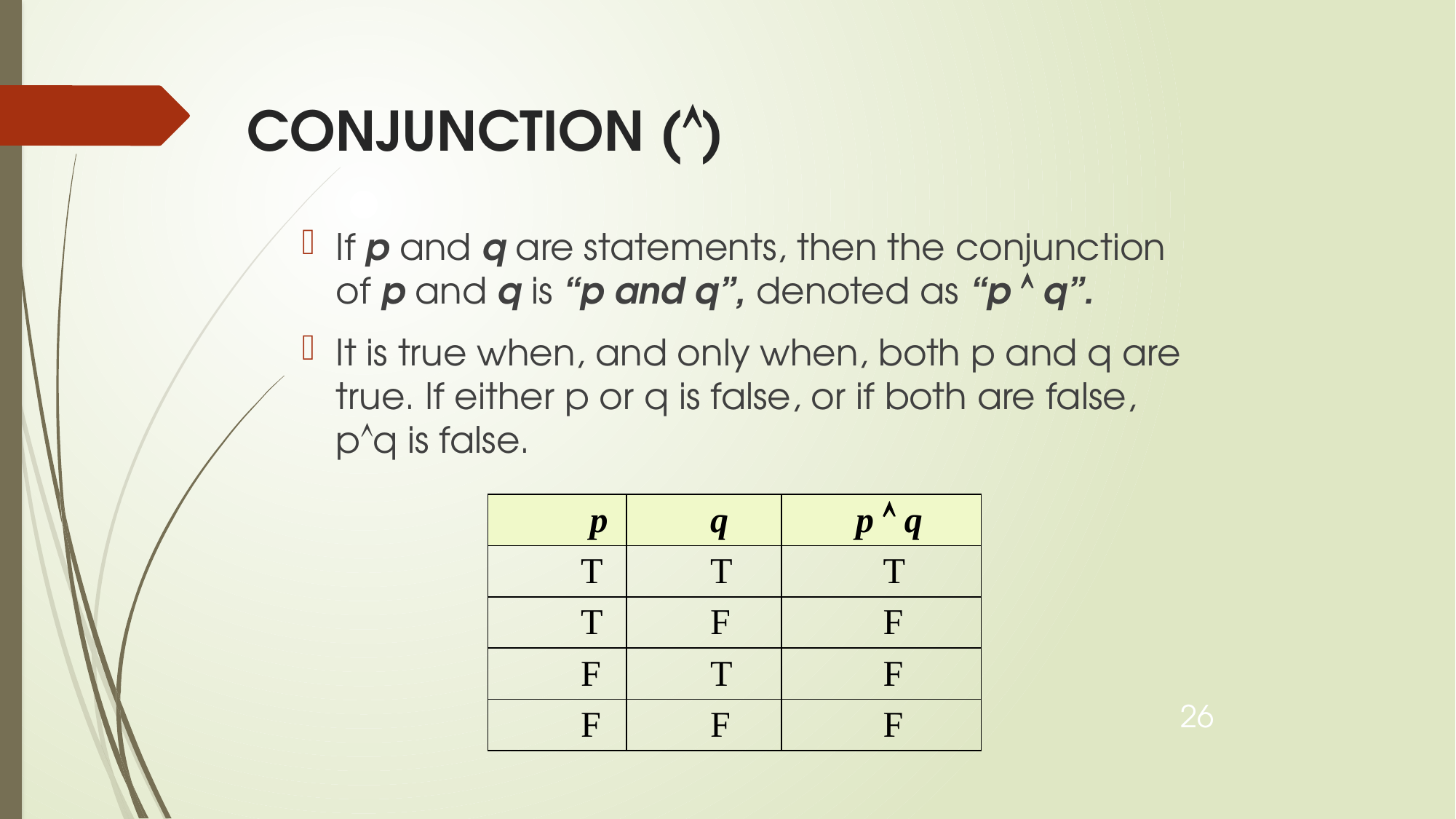

# CONJUNCTION (∧)
If p and q are statements, then the conjunction of p and q is “p and q”, denoted as “p ∧ q”.
It is true when, and only when, both p and q are true. If either p or q is false, or if both are false, p∧q is false.

| p | q | p ∧ q |
| --- | --- | --- |
| T | T | T |
| T | F | F |
| F | T | F |
| F | F | F |
26